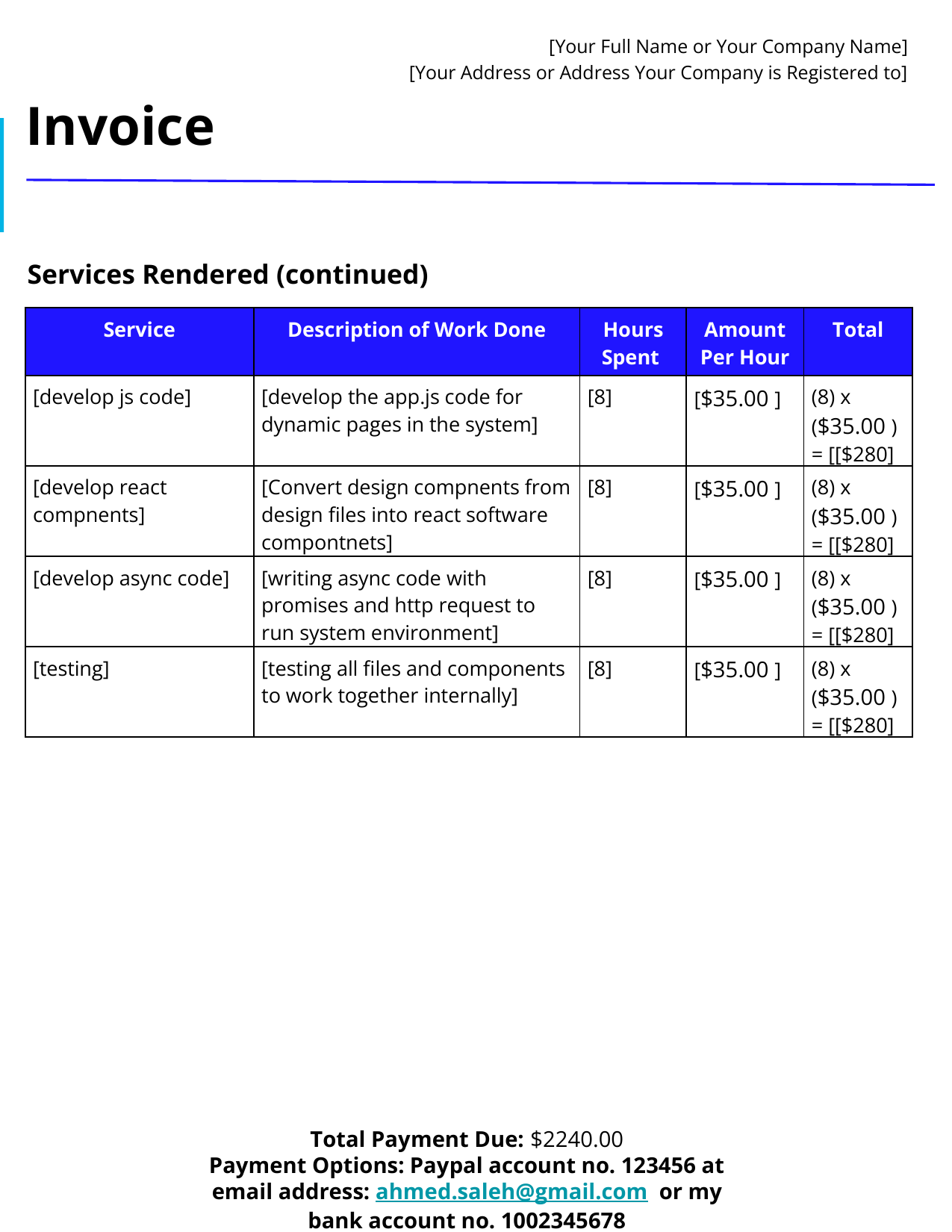

# [Your Full Name or Your Company Name]
[Your Address or Address Your Company is Registered to]
Invoice

Services Rendered (continued)

| Service | Description of Work Done | Hours Spent | Amount Per Hour | Total |
| --- | --- | --- | --- | --- |
| [develop js code] | [develop the app.js code for dynamic pages in the system] | [8] | [$35.00 ] | (8) x ($35.00 ) = [[$280] |
| [develop react compnents] | [Convert design compnents from design files into react software compontnets] | [8] | [$35.00 ] | (8) x ($35.00 ) = [[$280] |
| [develop async code] | [writing async code with promises and http request to run system environment] | [8] | [$35.00 ] | (8) x ($35.00 ) = [[$280] |
| [testing] | [testing all files and components to work together internally] | [8] | [$35.00 ] | (8) x ($35.00 ) = [[$280] |
Total Payment Due: $2240.00
Payment Options: Paypal account no. 123456 at email address: ahmed.saleh@gmail.com  or my bank account no. 1002345678